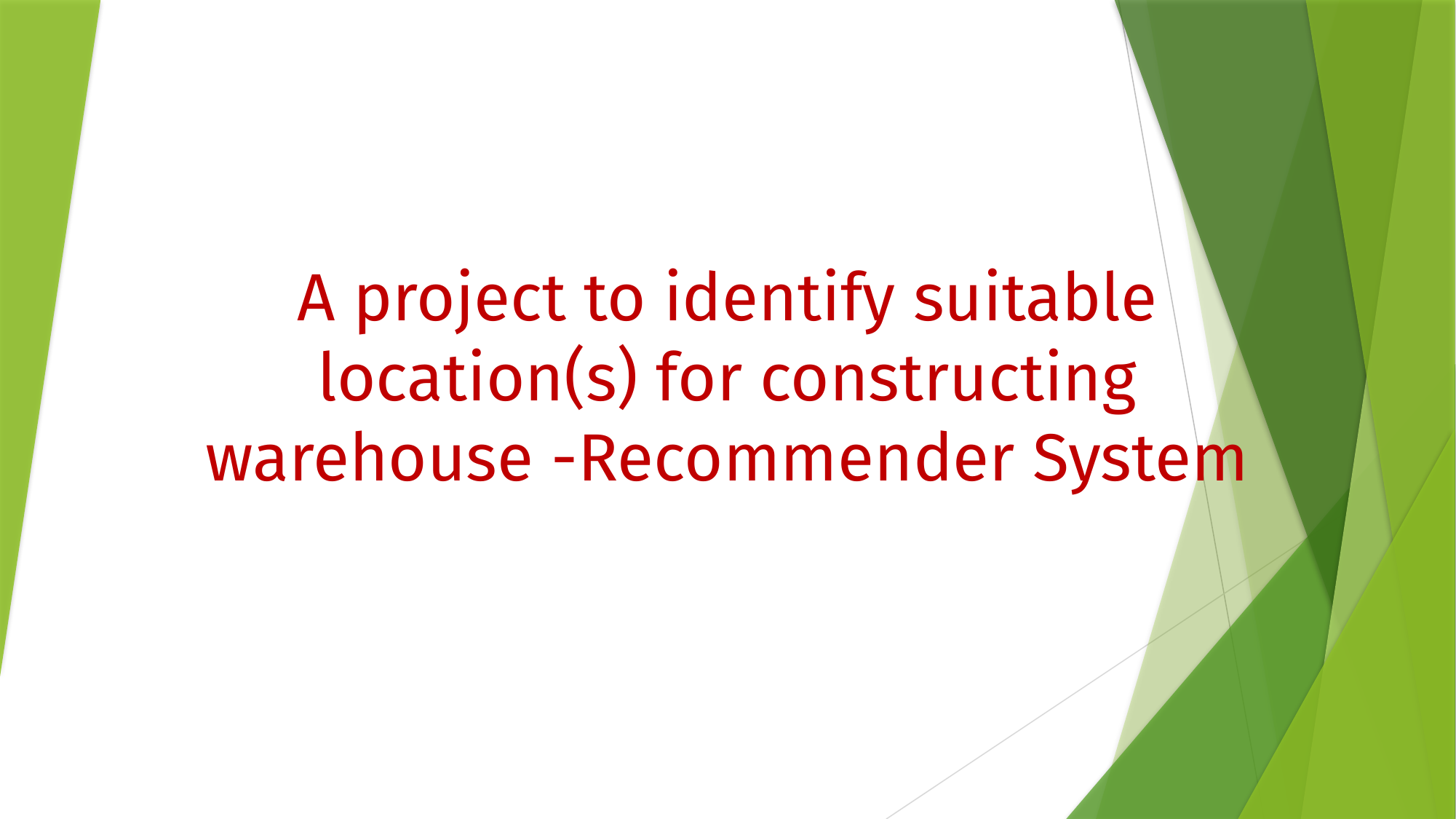

# A project to identify suitable location(s) for constructing warehouse -Recommender System